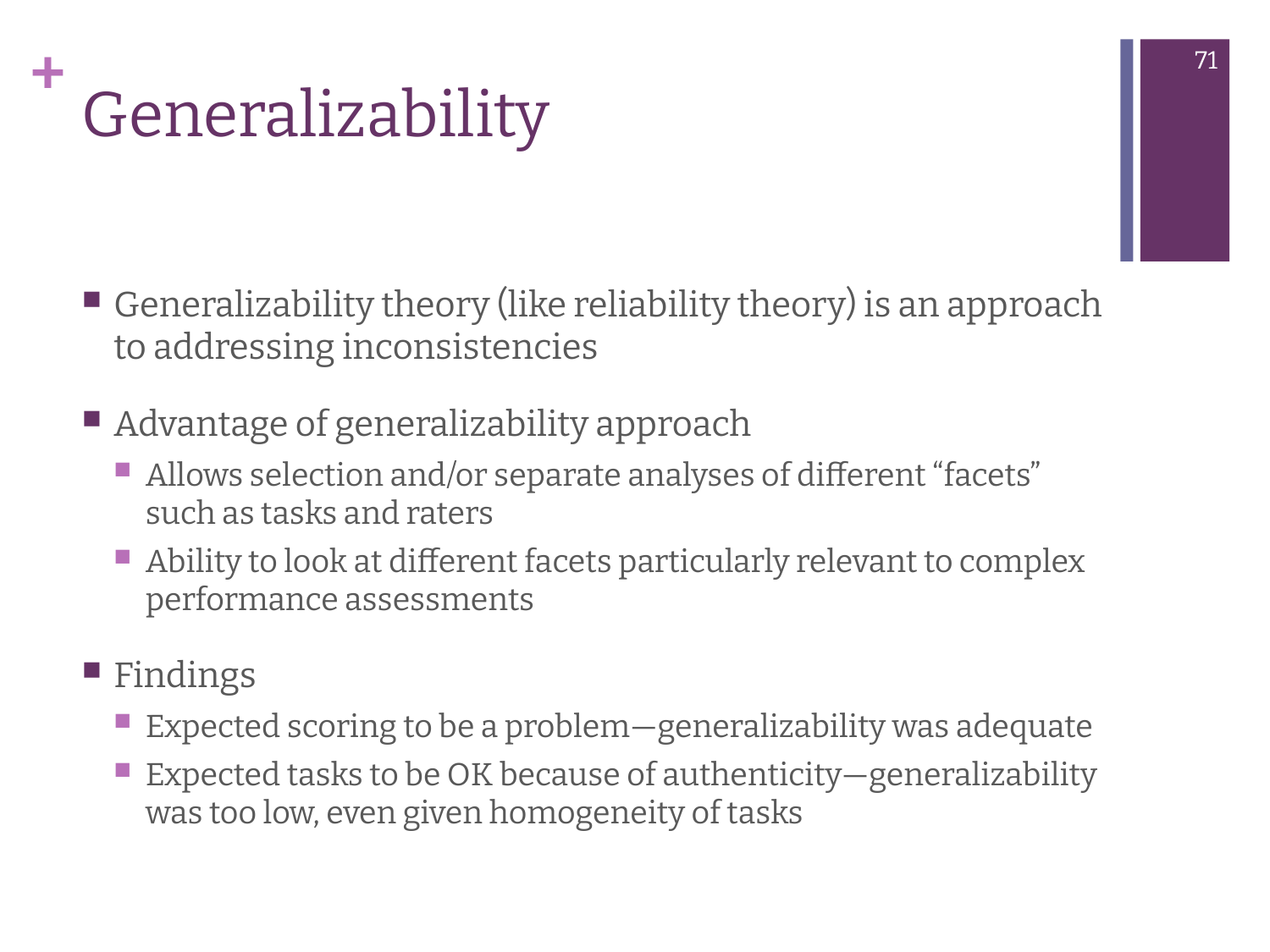

71
# Generalizability
Generalizability theory (like reliability theory) is an approach to addressing inconsistencies
Advantage of generalizability approach
Allows selection and/or separate analyses of different “facets” such as tasks and raters
Ability to look at different facets particularly relevant to complex performance assessments
Findings
Expected scoring to be a problem—generalizability was adequate
Expected tasks to be OK because of authenticity—generalizability was too low, even given homogeneity of tasks